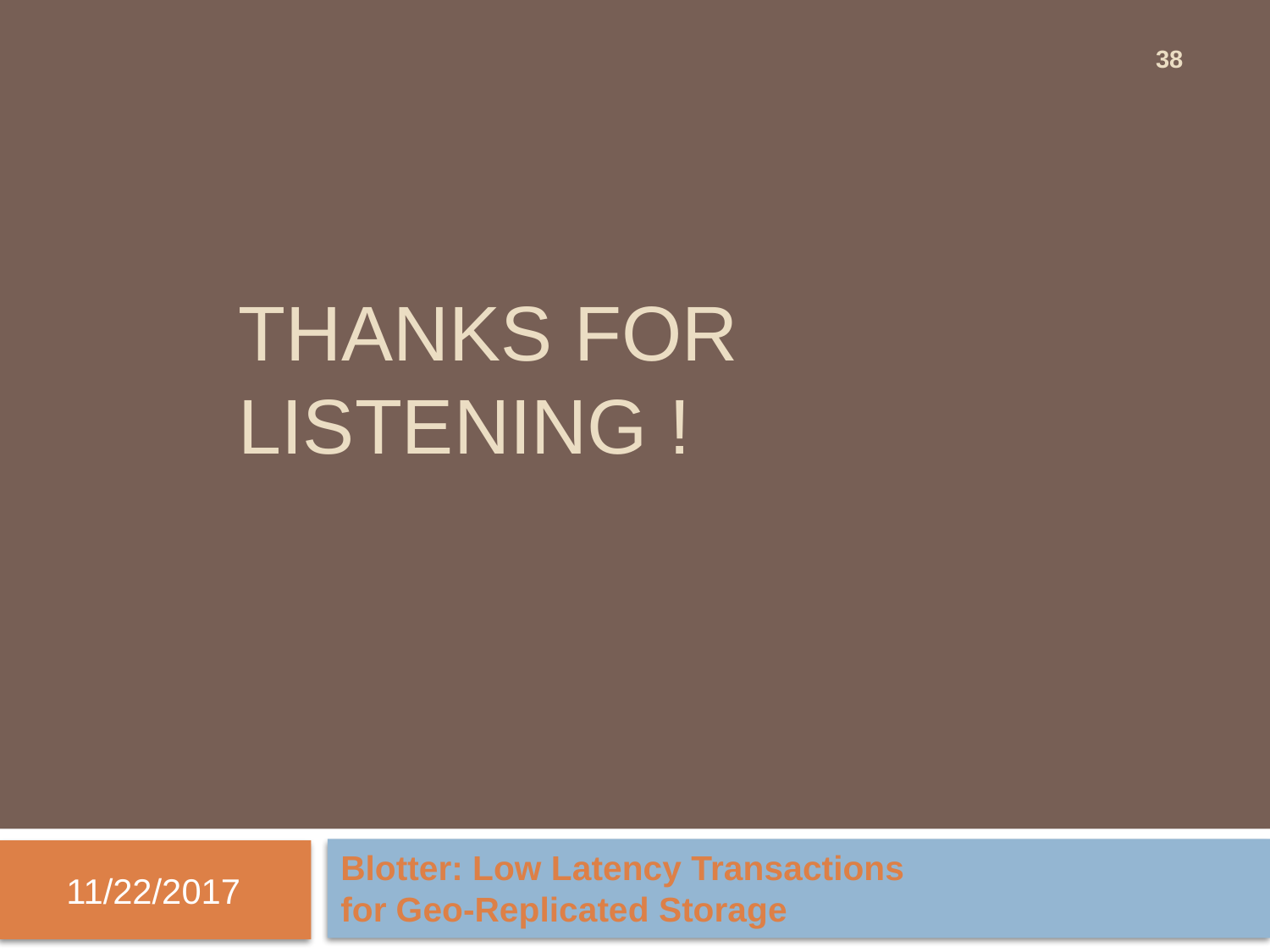

38
# THANKS FOR LISTENING !
Blotter: Low Latency Transactions
for Geo-Replicated Storage
11/22/2017